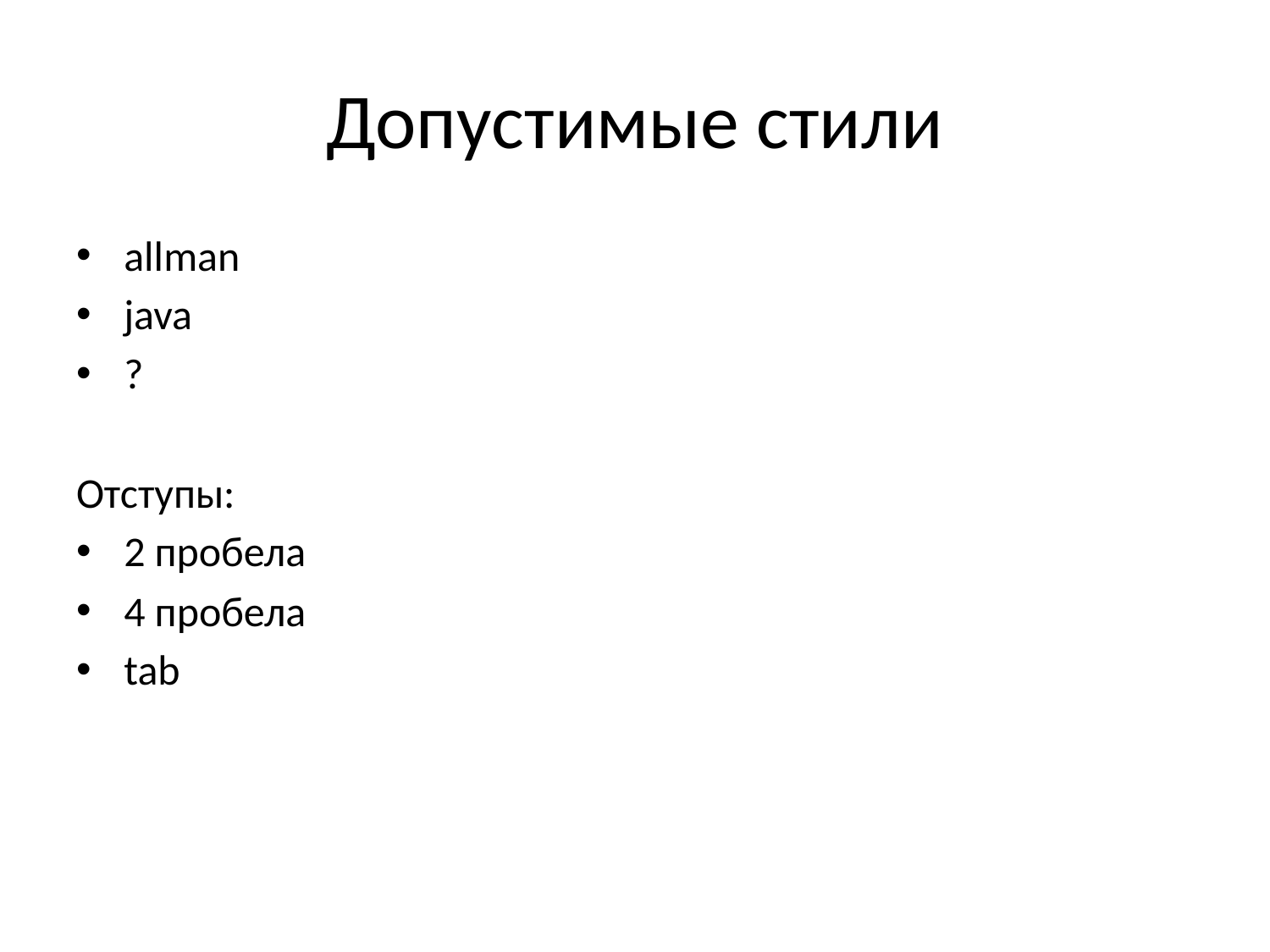

# Допустимые стили
allman
java
?

Отступы:
2 пробела
4 пробела
tab